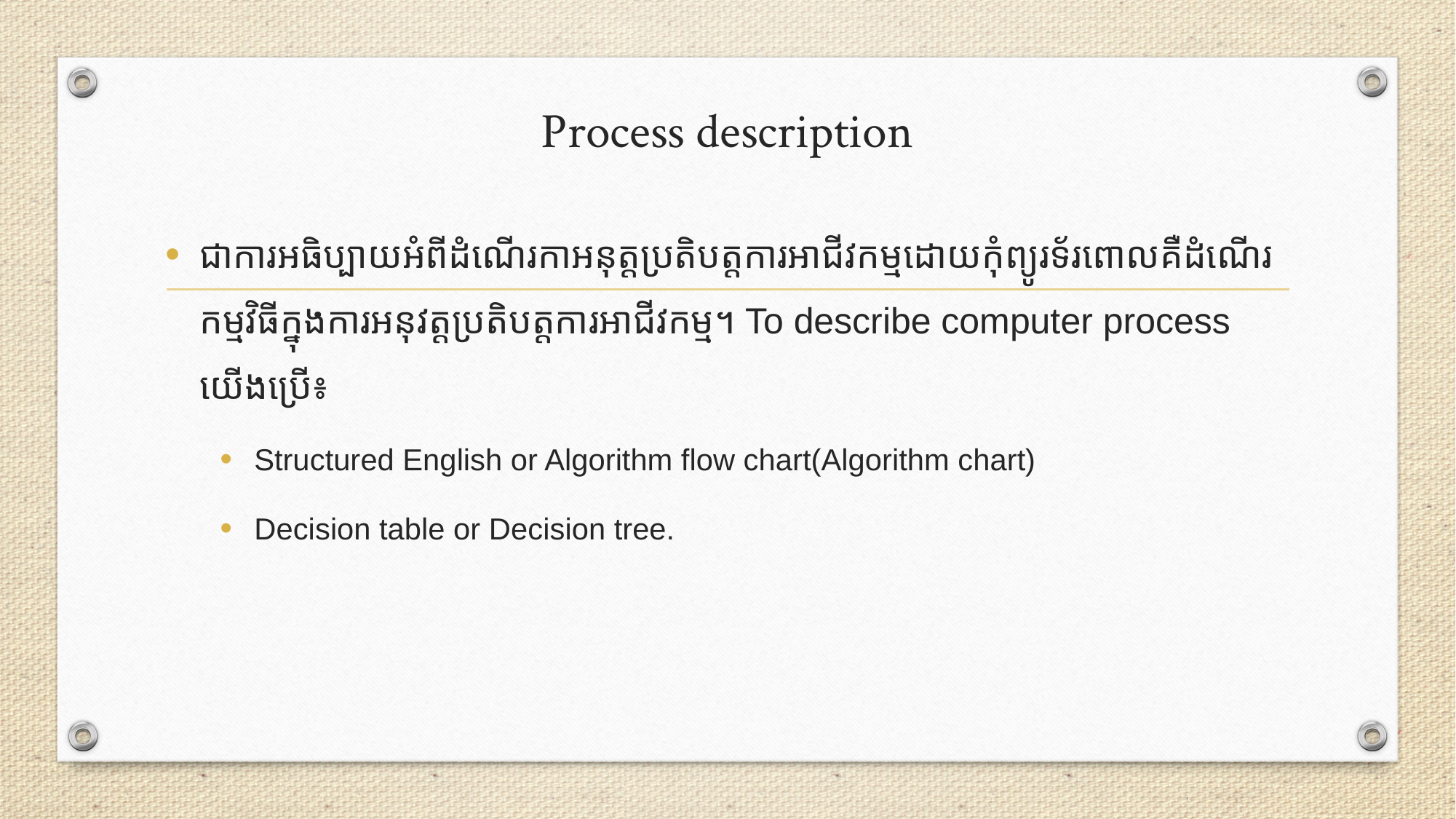

# Process description
ជាការអធិប្បាយអំពីដំណើរកាអនុត្តប្រតិបត្តការអាជីវកម្មដោយកុំព្យូរទ័រពោលគឺដំណើរកម្មវិធីក្នុងការអនុវត្តប្រតិបត្តការអាជីវកម្ម។​ To describe computer process យើងប្រើ៖
Structured English or Algorithm flow chart(Algorithm chart)
Decision table or Decision tree.